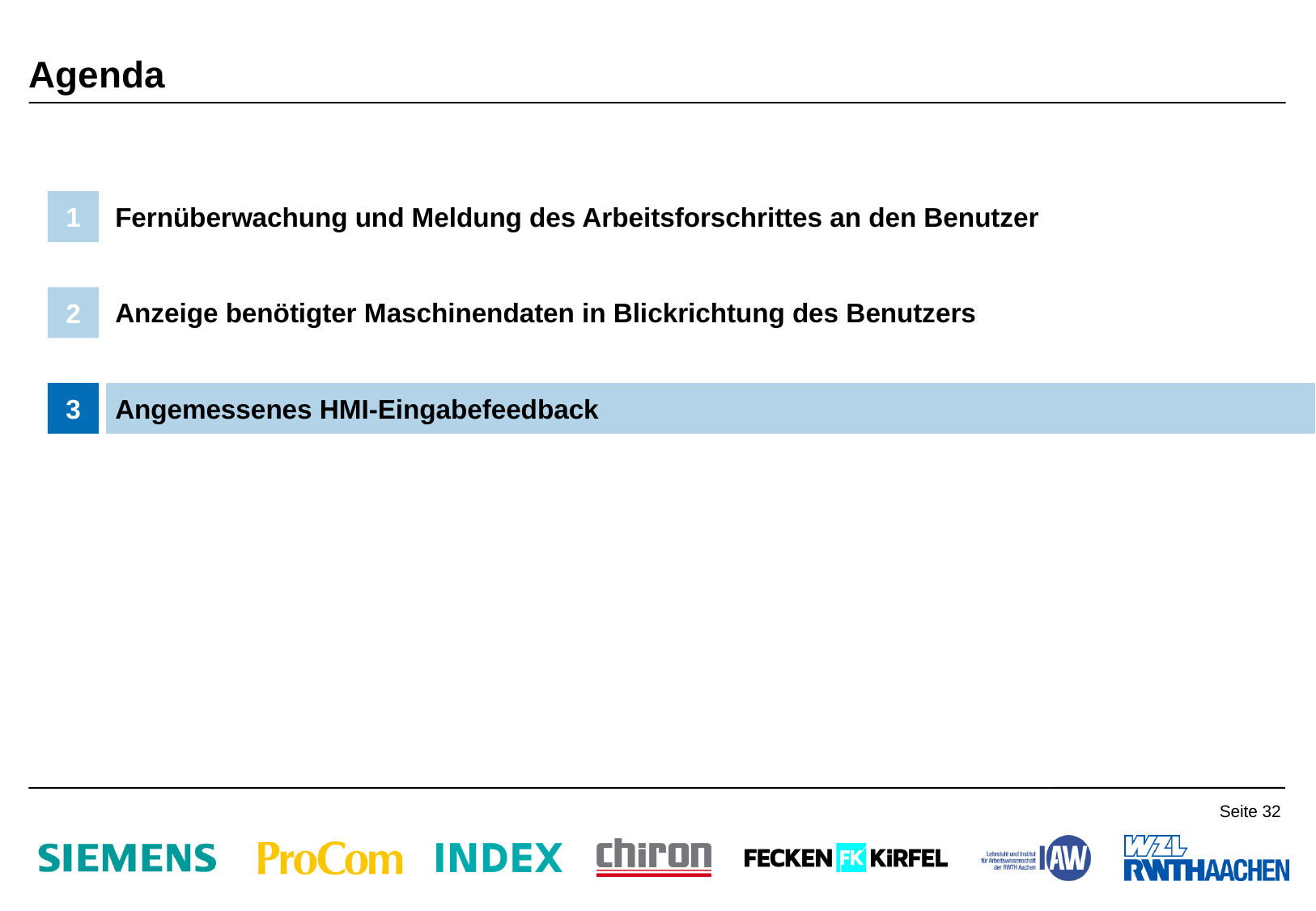

# Agenda
1
Fernüberwachung und Meldung des Arbeitsforschrittes an den Benutzer
2
Anzeige benötigter Maschinendaten in Blickrichtung des Benutzers
3

Angemessenes HMI-Eingabefeedback